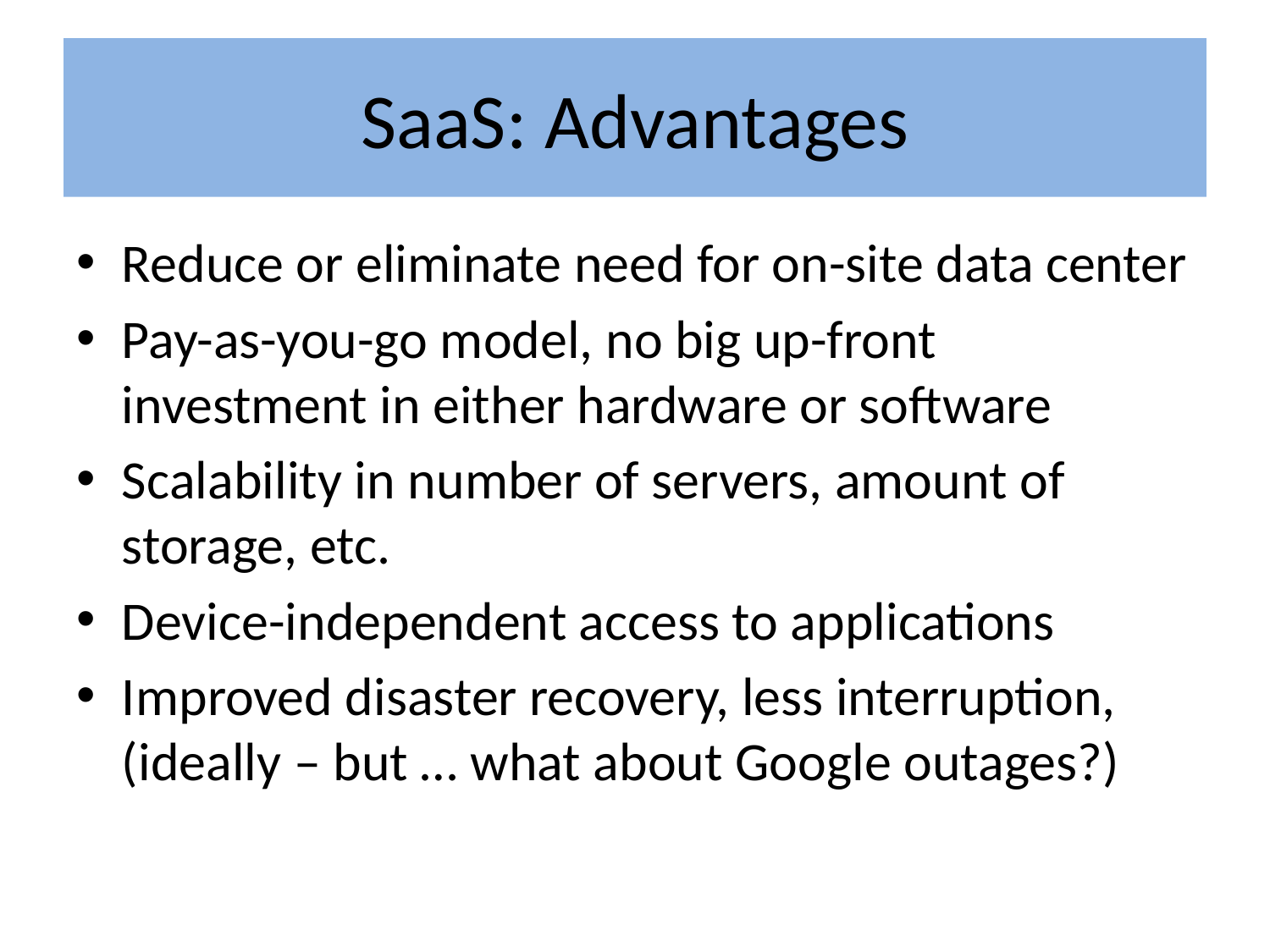

# SaaS: Advantages
Reduce or eliminate need for on-site data center
Pay-as-you-go model, no big up-front investment in either hardware or software
Scalability in number of servers, amount of storage, etc.
Device-independent access to applications
Improved disaster recovery, less interruption, (ideally – but … what about Google outages?)